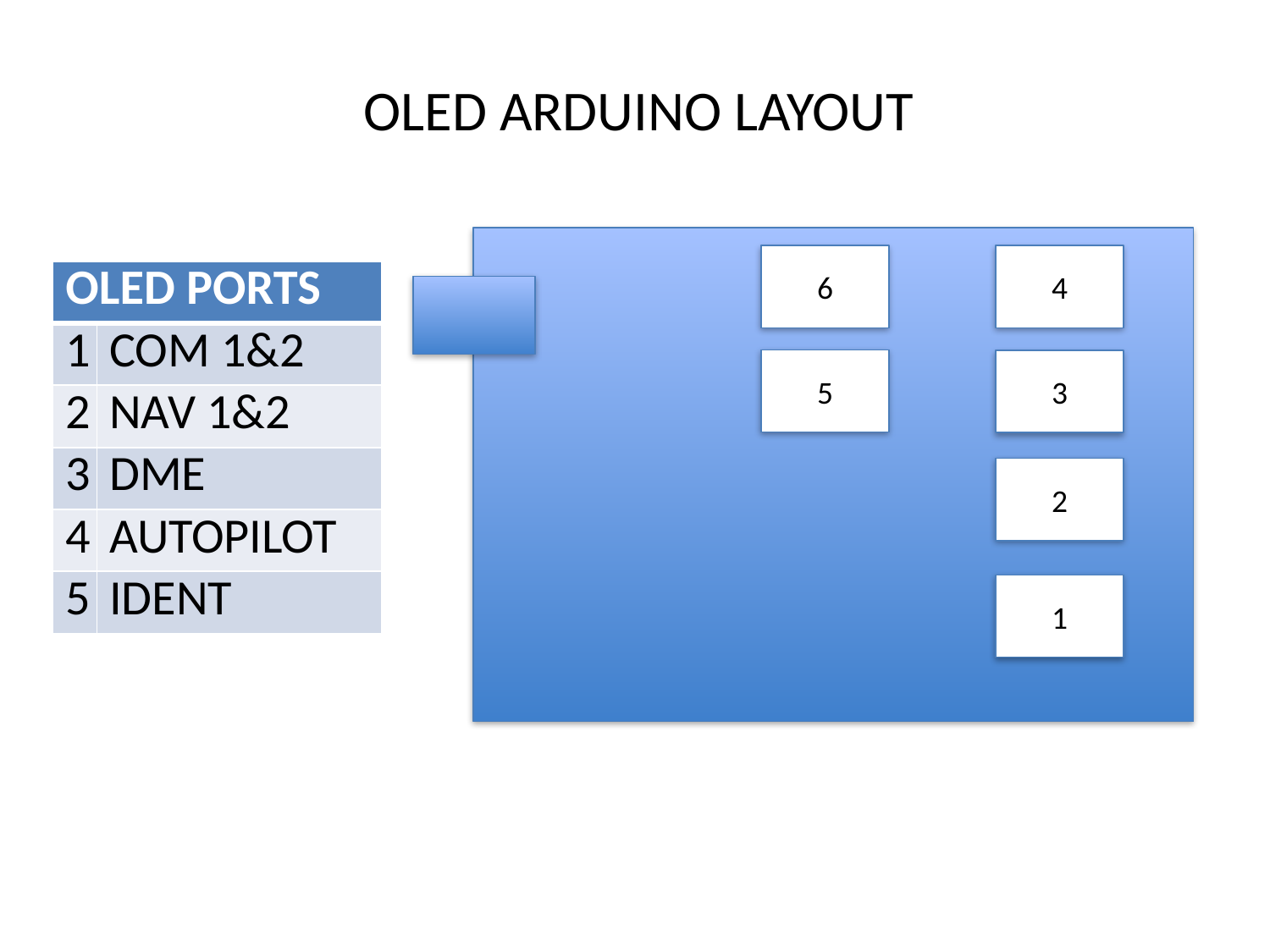

OLED ARDUINO LAYOUT

6
4
| OLED PORTS |  |
| --- | --- |
| 1 | COM 1&2 |
| 2 | NAV 1&2 |
| 3 | DME |
| 4 | AUTOPILOT |
| 5 | IDENT |

5
3
2
1